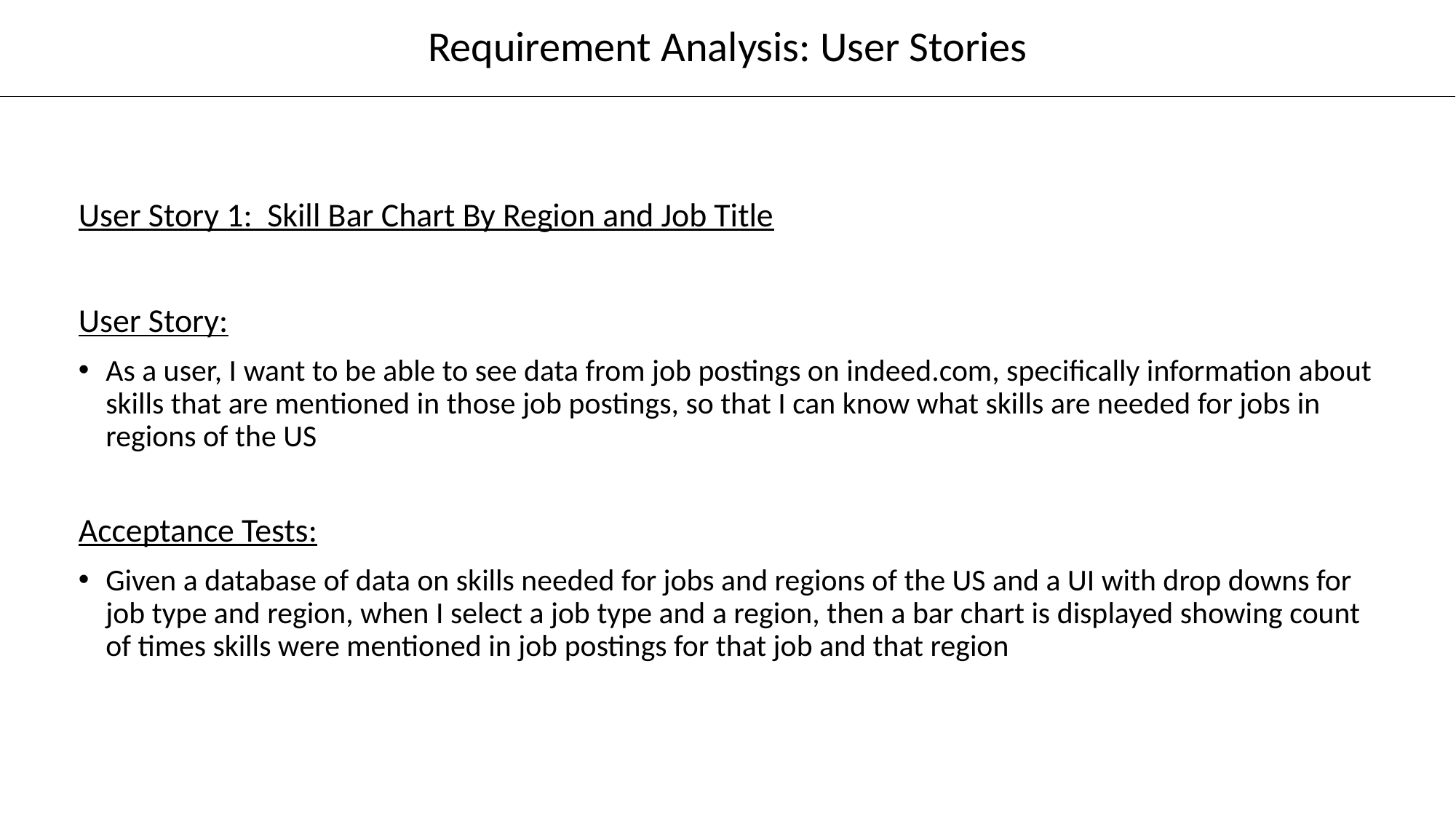

Requirement Analysis: User Stories
User Story 1:  Skill Bar Chart By Region and Job Title

User Story:
As a user, I want to be able to see data from job postings on indeed.com, specifically information about skills that are mentioned in those job postings, so that I can know what skills are needed for jobs in regions of the US

Acceptance Tests:
Given a database of data on skills needed for jobs and regions of the US and a UI with drop downs for job type and region, when I select a job type and a region, then a bar chart is displayed showing count of times skills were mentioned in job postings for that job and that region